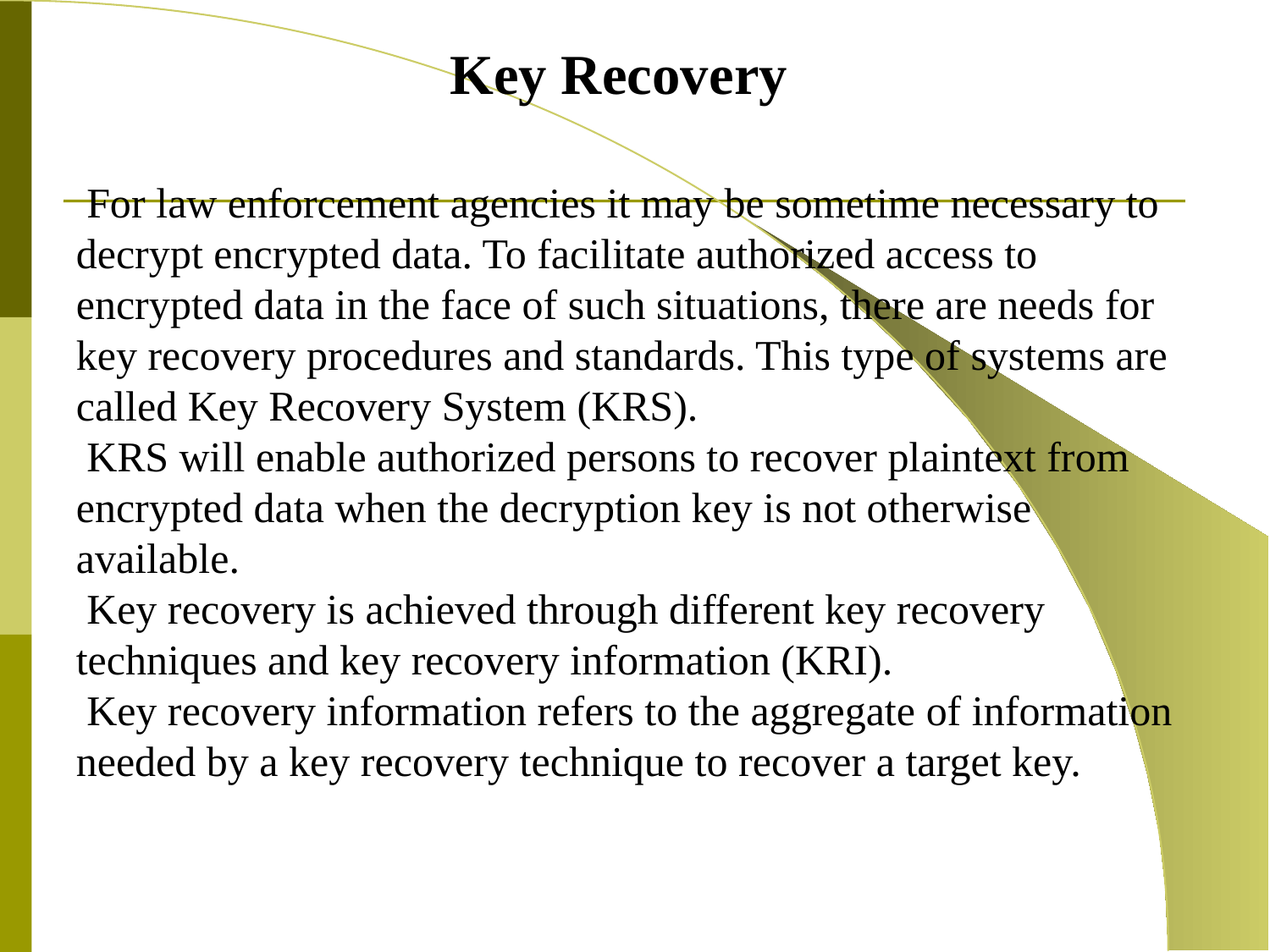

Key Recovery
 For law enforcement agencies it may be sometime necessary to decrypt encrypted data. To facilitate authorized access to encrypted data in the face of such situations, there are needs for key recovery procedures and standards. This type of systems are  called Key Recovery System (KRS).
 KRS will enable authorized persons to recover plaintext from encrypted data when the decryption key is not otherwise available.
 Key recovery is achieved through different key recovery techniques and key recovery information (KRI).
 Key recovery information refers to the aggregate of information needed by a key recovery technique to recover a target key.